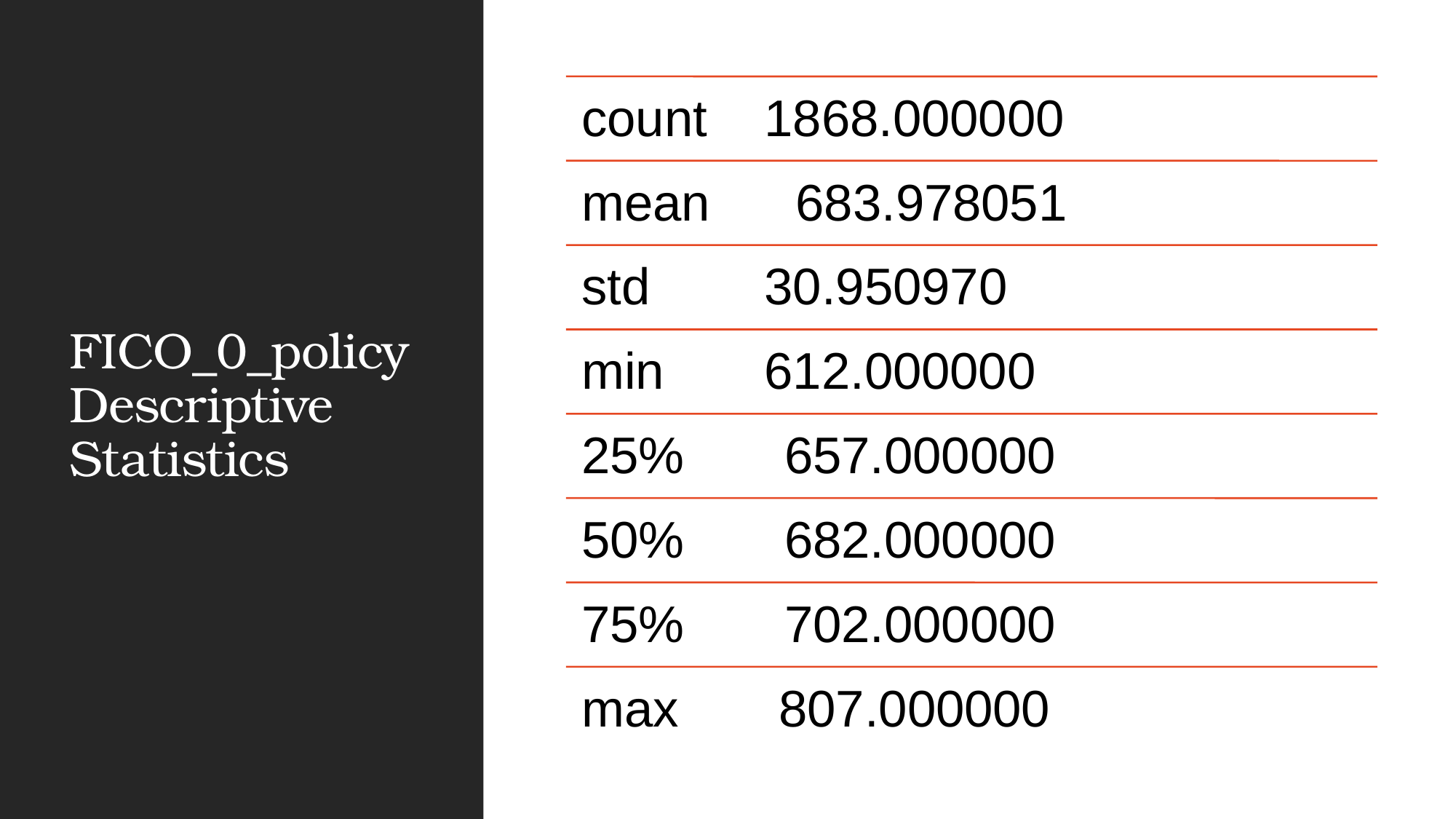

# FICO_0_policy Descriptive Statistics
count    1868.000000
mean      683.978051
std        30.950970
min       612.000000
25%       657.000000
50%       682.000000
75%       702.000000
max       807.000000